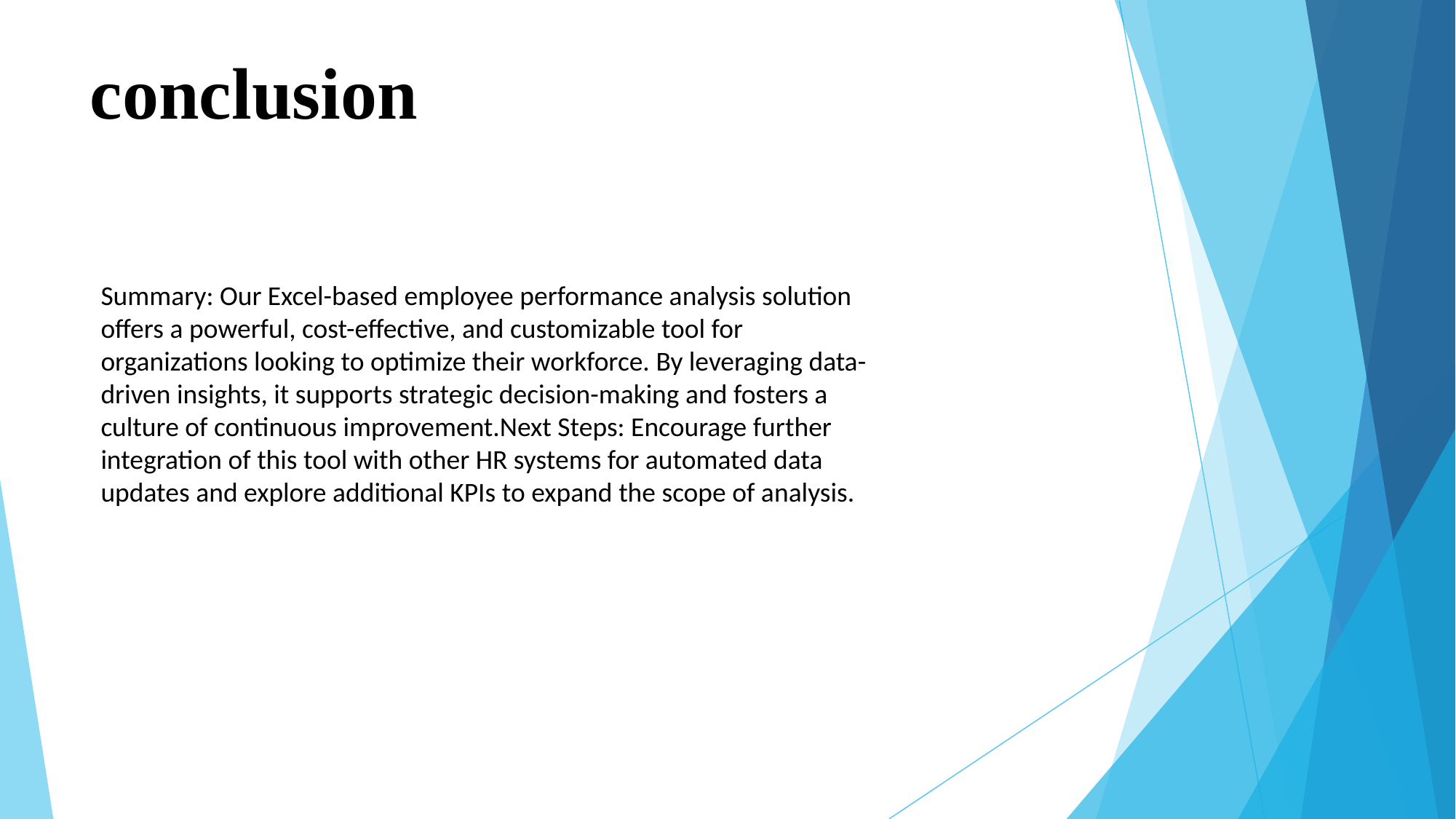

# conclusion
Summary: Our Excel-based employee performance analysis solution offers a powerful, cost-effective, and customizable tool for organizations looking to optimize their workforce. By leveraging data-driven insights, it supports strategic decision-making and fosters a culture of continuous improvement.Next Steps: Encourage further integration of this tool with other HR systems for automated data updates and explore additional KPIs to expand the scope of analysis.